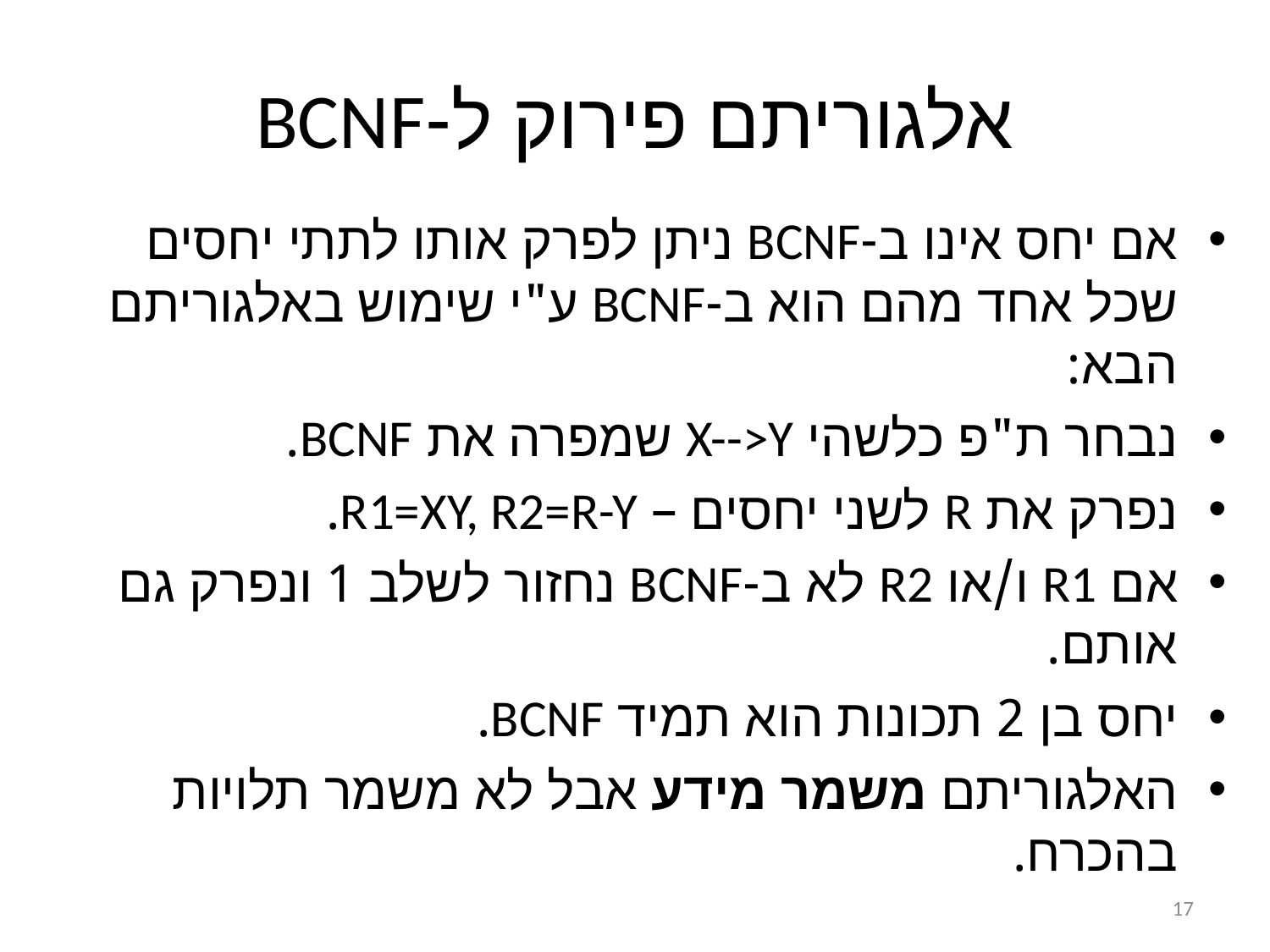

# אלגוריתם פירוק ל-BCNF
אם יחס אינו ב-BCNF ניתן לפרק אותו לתתי יחסים שכל אחד מהם הוא ב-BCNF ע"י שימוש באלגוריתם הבא:
נבחר ת"פ כלשהי X-->Y שמפרה את BCNF.
נפרק את R לשני יחסים – R1=XY, R2=R-Y.
אם R1 ו/או R2 לא ב-BCNF נחזור לשלב 1 ונפרק גם אותם.
יחס בן 2 תכונות הוא תמיד BCNF.
האלגוריתם משמר מידע אבל לא משמר תלויות בהכרח.
17